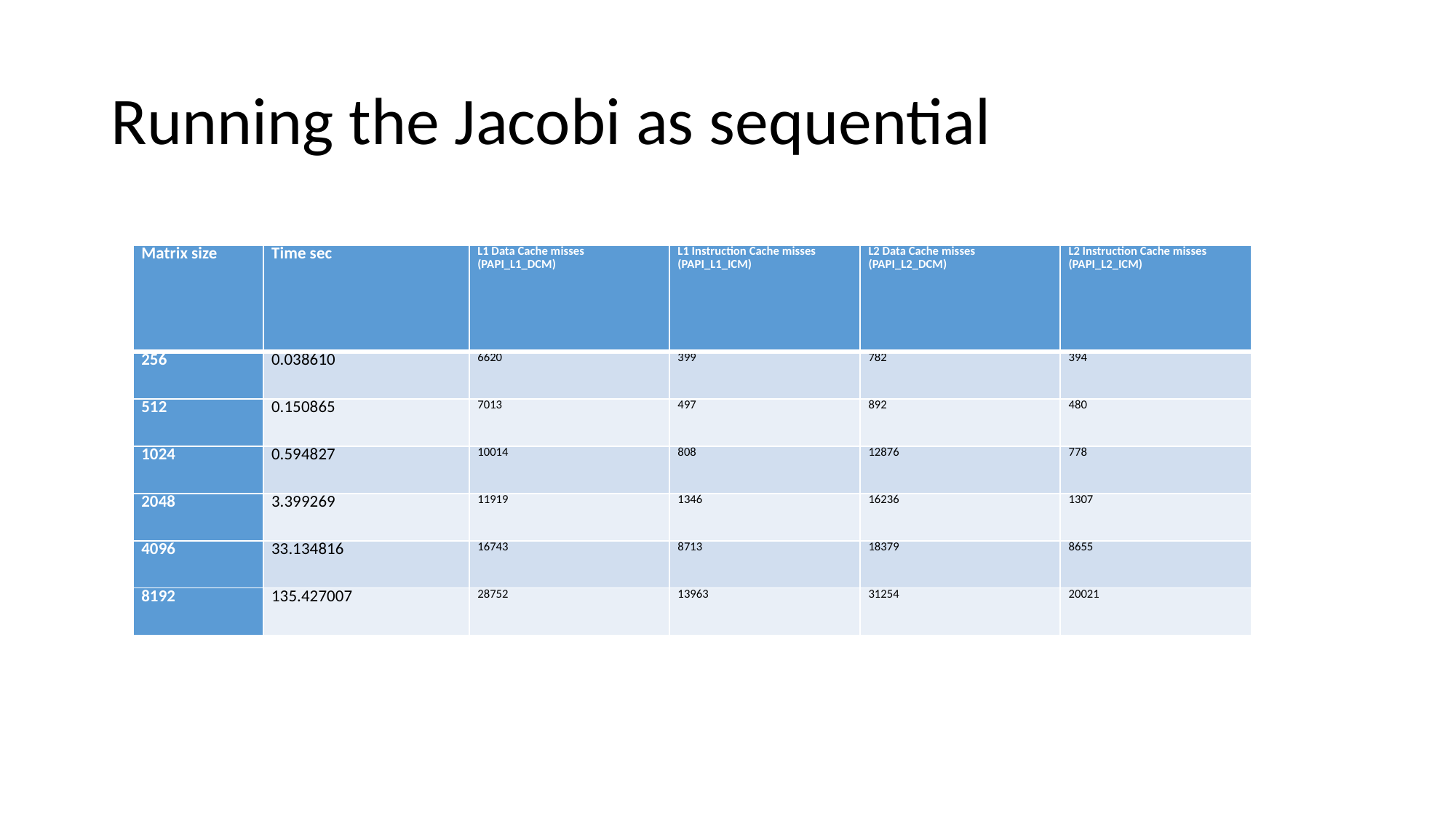

# Running the Jacobi as sequential
| Matrix size | Time sec | L1 Data Cache misses (PAPI\_L1\_DCM) | L1 Instruction Cache misses (PAPI\_L1\_ICM) | L2 Data Cache misses (PAPI\_L2\_DCM) | L2 Instruction Cache misses (PAPI\_L2\_ICM) |
| --- | --- | --- | --- | --- | --- |
| 256 | 0.038610 | 6620 | 399 | 782 | 394 |
| 512 | 0.150865 | 7013 | 497 | 892 | 480 |
| 1024 | 0.594827 | 10014 | 808 | 12876 | 778 |
| 2048 | 3.399269 | 11919 | 1346 | 16236 | 1307 |
| 4096 | 33.134816 | 16743 | 8713 | 18379 | 8655 |
| 8192 | 135.427007 | 28752 | 13963 | 31254 | 20021 |